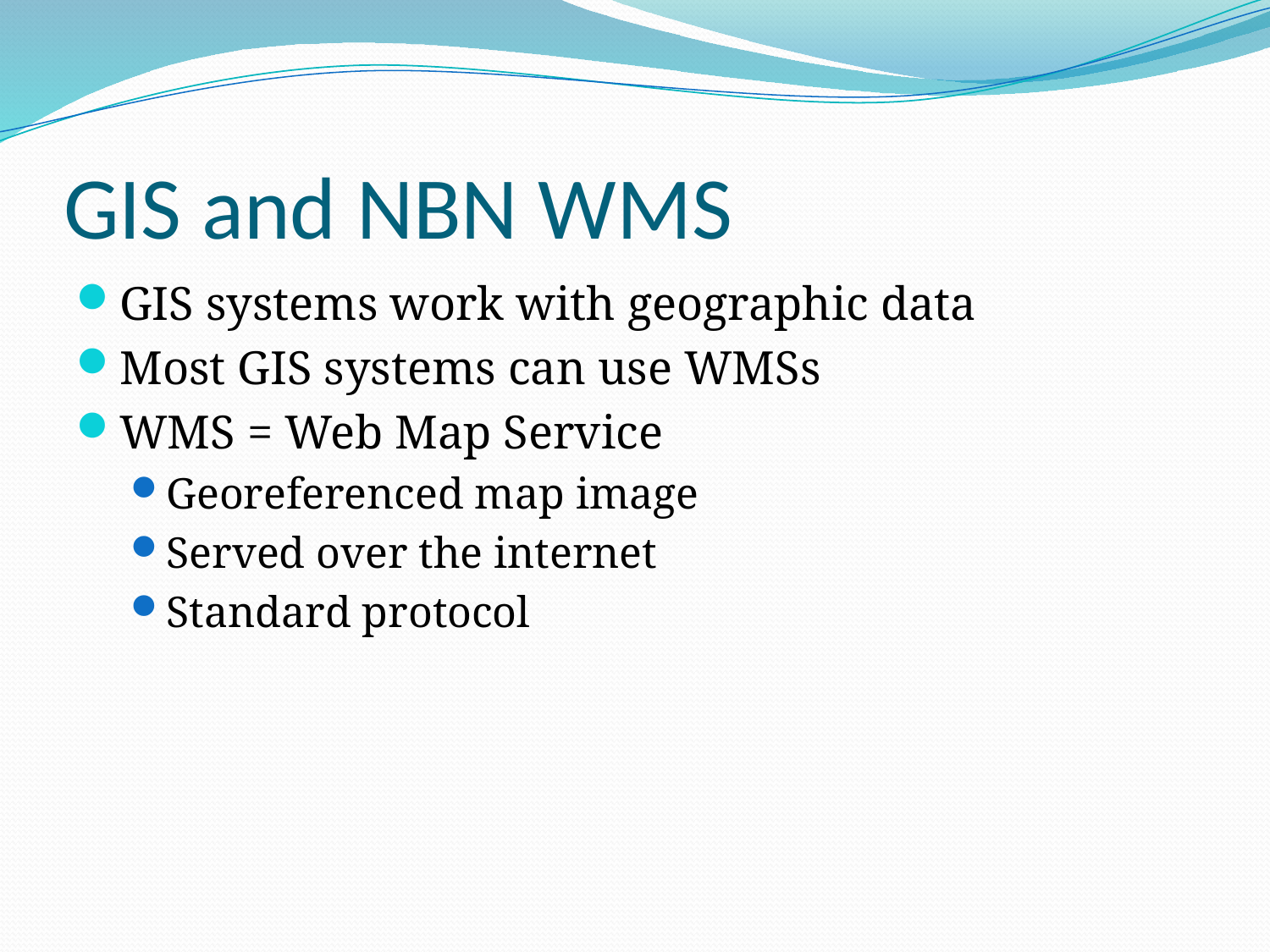

# GIS and NBN WMS
GIS systems work with geographic data
Most GIS systems can use WMSs
WMS = Web Map Service
Georeferenced map image
Served over the internet
Standard protocol